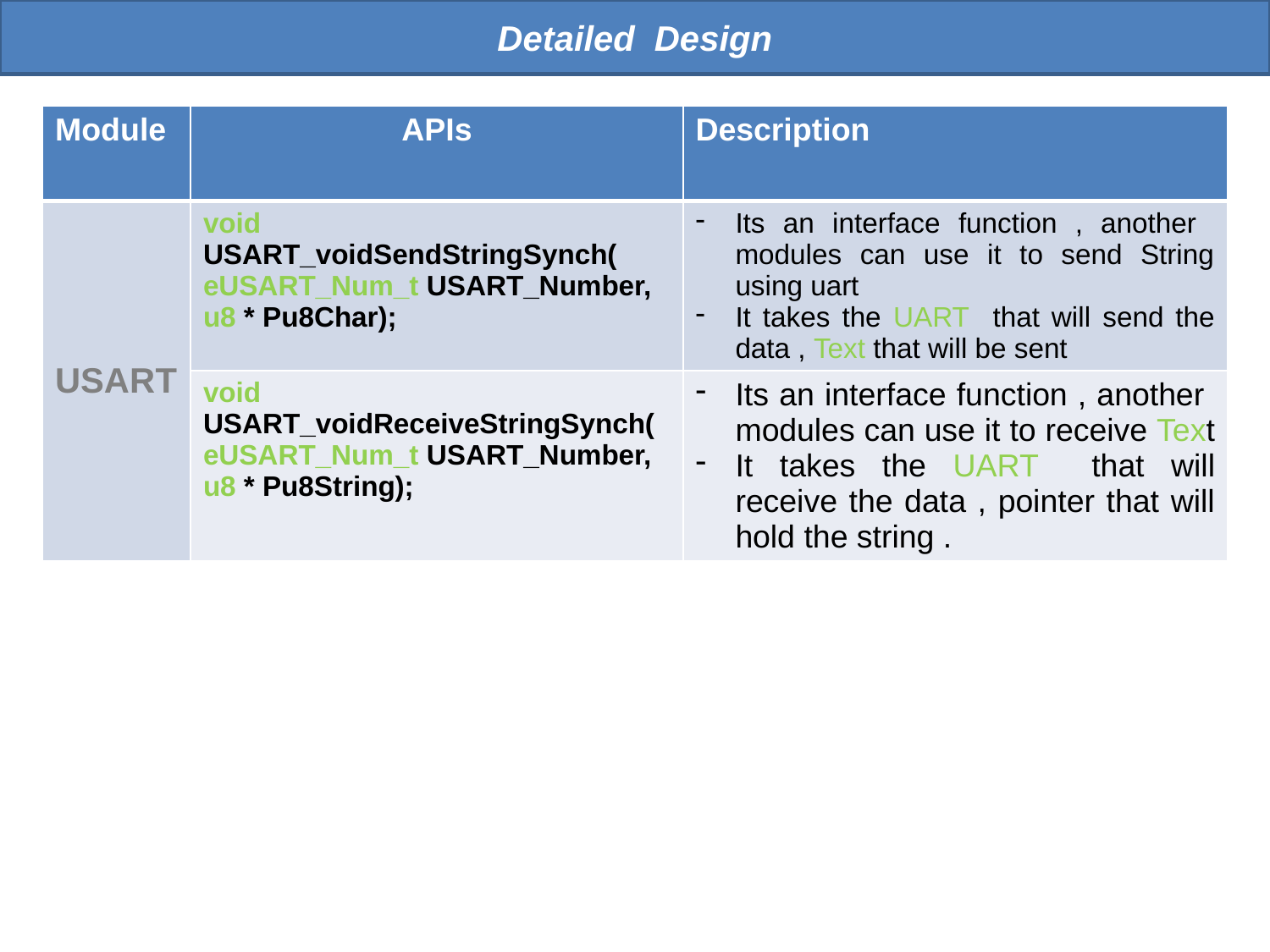

Detailed  Design
| Module | APIs | Description |
| --- | --- | --- |
| USART | void USART\_voidSendStringSynch( eUSART\_Num\_t USART\_Number, u8 \* Pu8Char); | Its an interface function , another modules can use it to send String using uart It takes the UART that will send the data , Text that will be sent |
|  | void USART\_voidReceiveStringSynch(eUSART\_Num\_t USART\_Number, u8 \* Pu8String); | Its an interface function , another modules can use it to receive Text It takes the UART that will receive the data , pointer that will hold the string . |